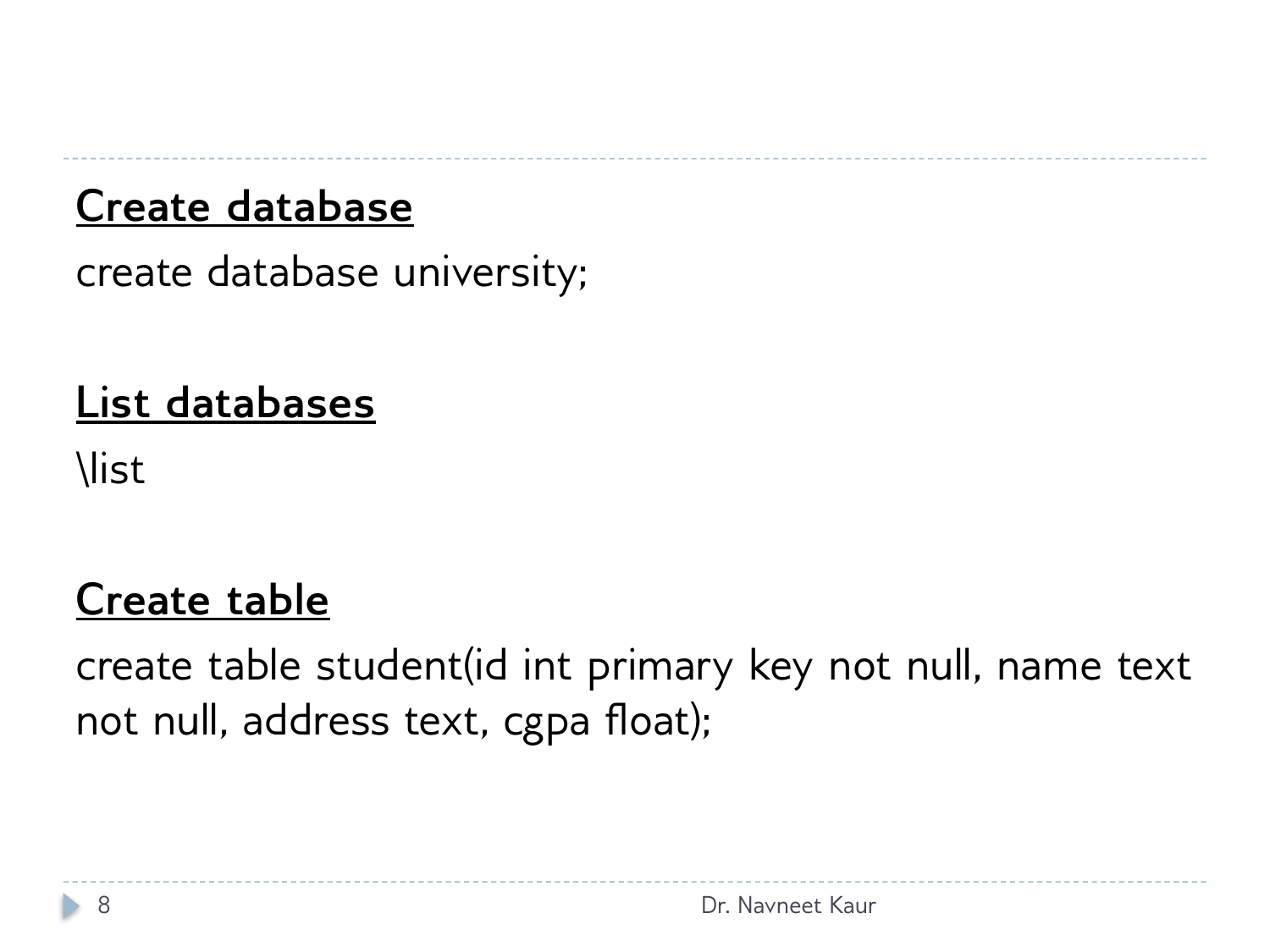

#
Create database
create database university;

List databases
\list

Create table
create table student(id int primary key not null, name text not null, address text, cgpa float);
8
Dr. Navneet Kaur